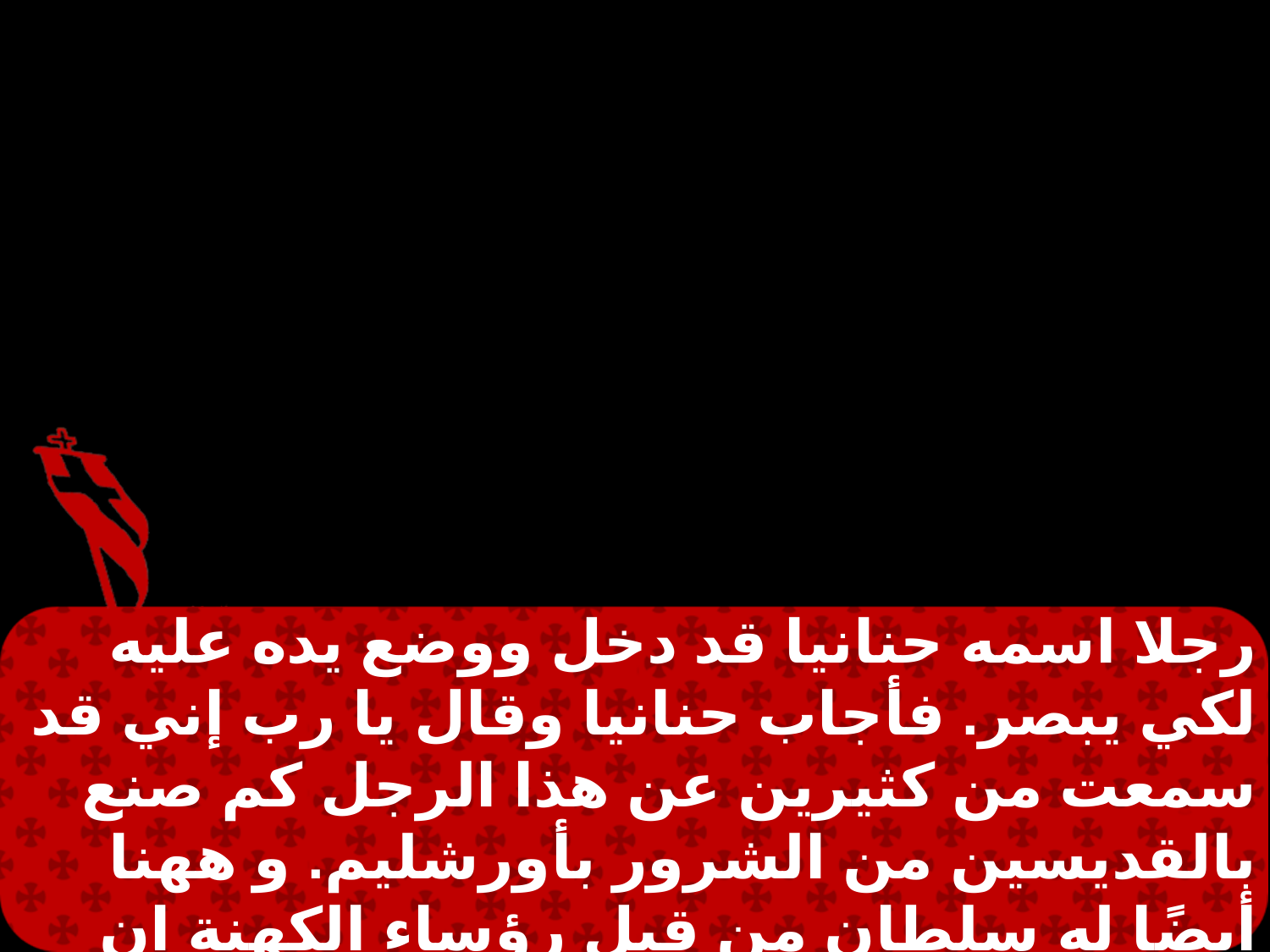

رجلا اسمه حنانيا قد دخل ووضع يده عليه لكي يبصر. فأجاب حنانيا وقال يا رب إني قد سمعت من كثيرين عن هذا الرجل كم صنع بالقديسين من الشرور بأورشليم. و ههنا أيضًا له سلطان من قبل رؤساء الكهنة ان يوثق